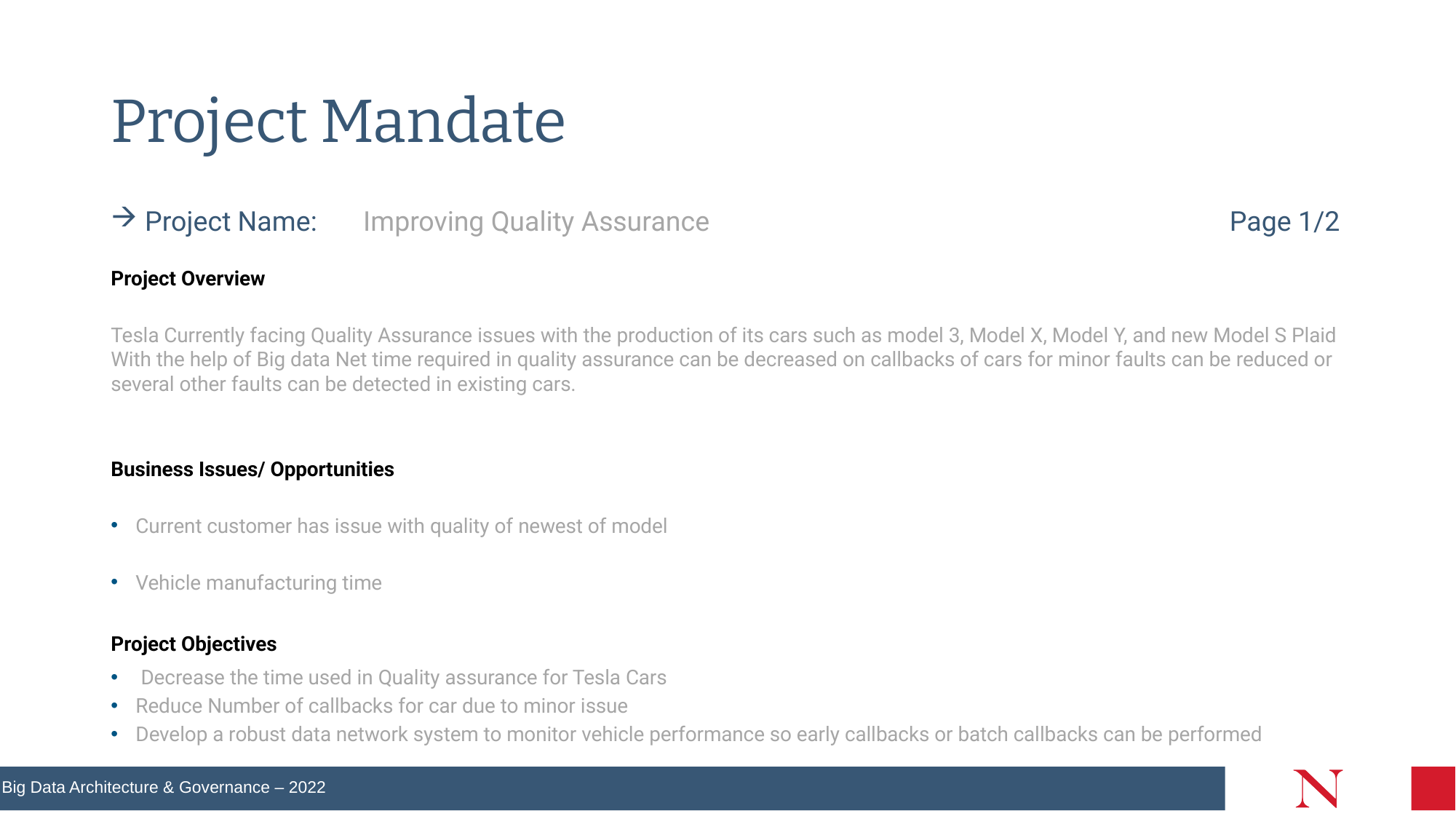

# Project Mandate
 Project Name: 	 Improving Quality Assurance 					Page 1/2
Project Overview

Tesla Currently facing Quality Assurance issues with the production of its cars such as model 3, Model X, Model Y, and new Model S Plaid  With the help of Big data Net time required in quality assurance can be decreased on callbacks of cars for minor faults can be reduced or several other faults can be detected in existing cars.

Business Issues/ Opportunities

Current customer has issue with quality of newest of model

Vehicle manufacturing time

Project Objectives
 Decrease the time used in Quality assurance for Tesla Cars
Reduce Number of callbacks for car due to minor issue
Develop a robust data network system to monitor vehicle performance so early callbacks or batch callbacks can be performed